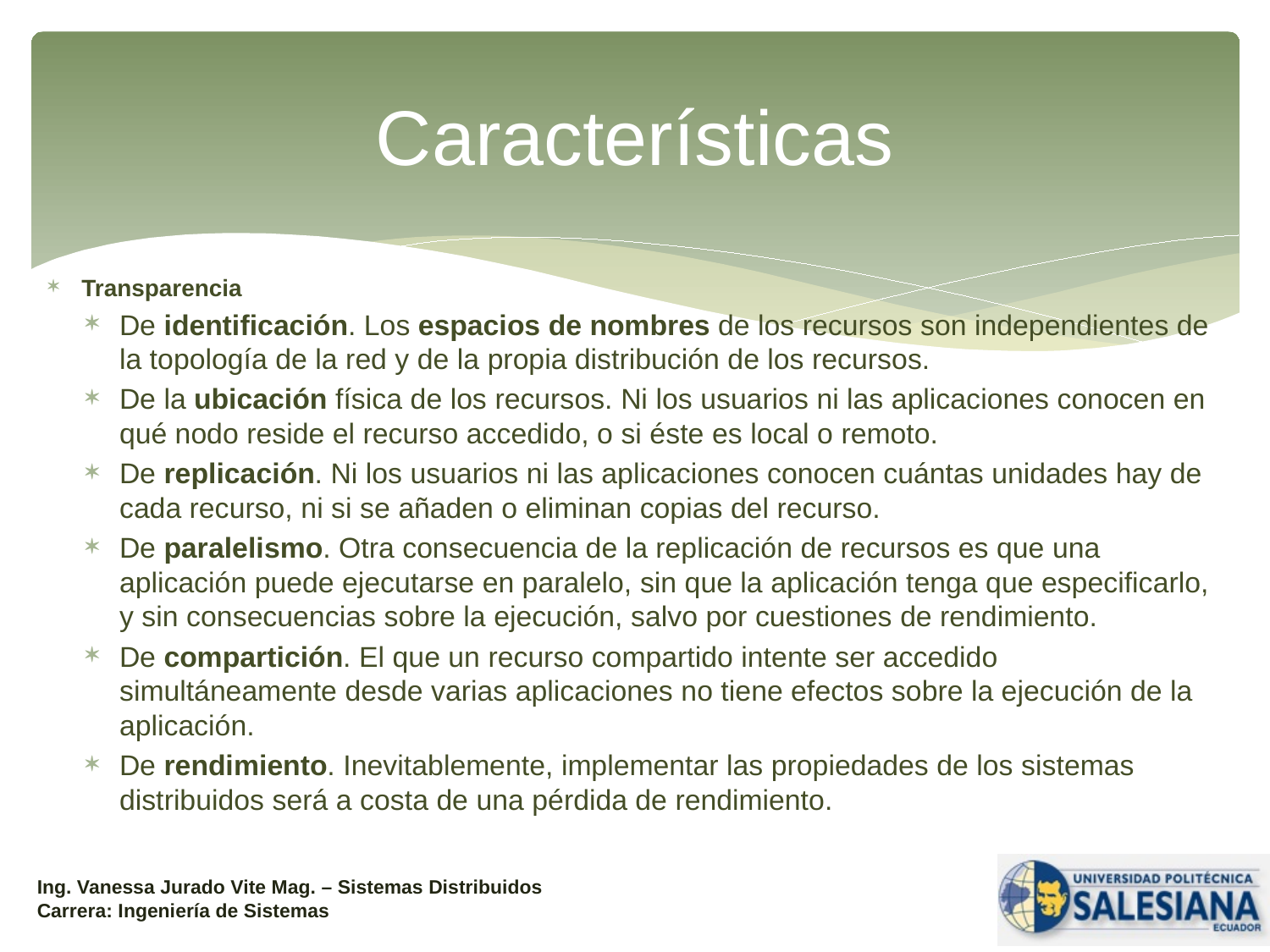

# Características
Transparencia
De identificación. Los espacios de nombres de los recursos son independientes de la topología de la red y de la propia distribución de los recursos.
De la ubicación física de los recursos. Ni los usuarios ni las aplicaciones conocen en qué nodo reside el recurso accedido, o si éste es local o remoto.
De replicación. Ni los usuarios ni las aplicaciones conocen cuántas unidades hay de cada recurso, ni si se añaden o eliminan copias del recurso.
De paralelismo. Otra consecuencia de la replicación de recursos es que una aplicación puede ejecutarse en paralelo, sin que la aplicación tenga que especificarlo, y sin consecuencias sobre la ejecución, salvo por cuestiones de rendimiento.
De compartición. El que un recurso compartido intente ser accedido simultáneamente desde varias aplicaciones no tiene efectos sobre la ejecución de la aplicación.
De rendimiento. Inevitablemente, implementar las propiedades de los sistemas distribuidos será a costa de una pérdida de rendimiento.